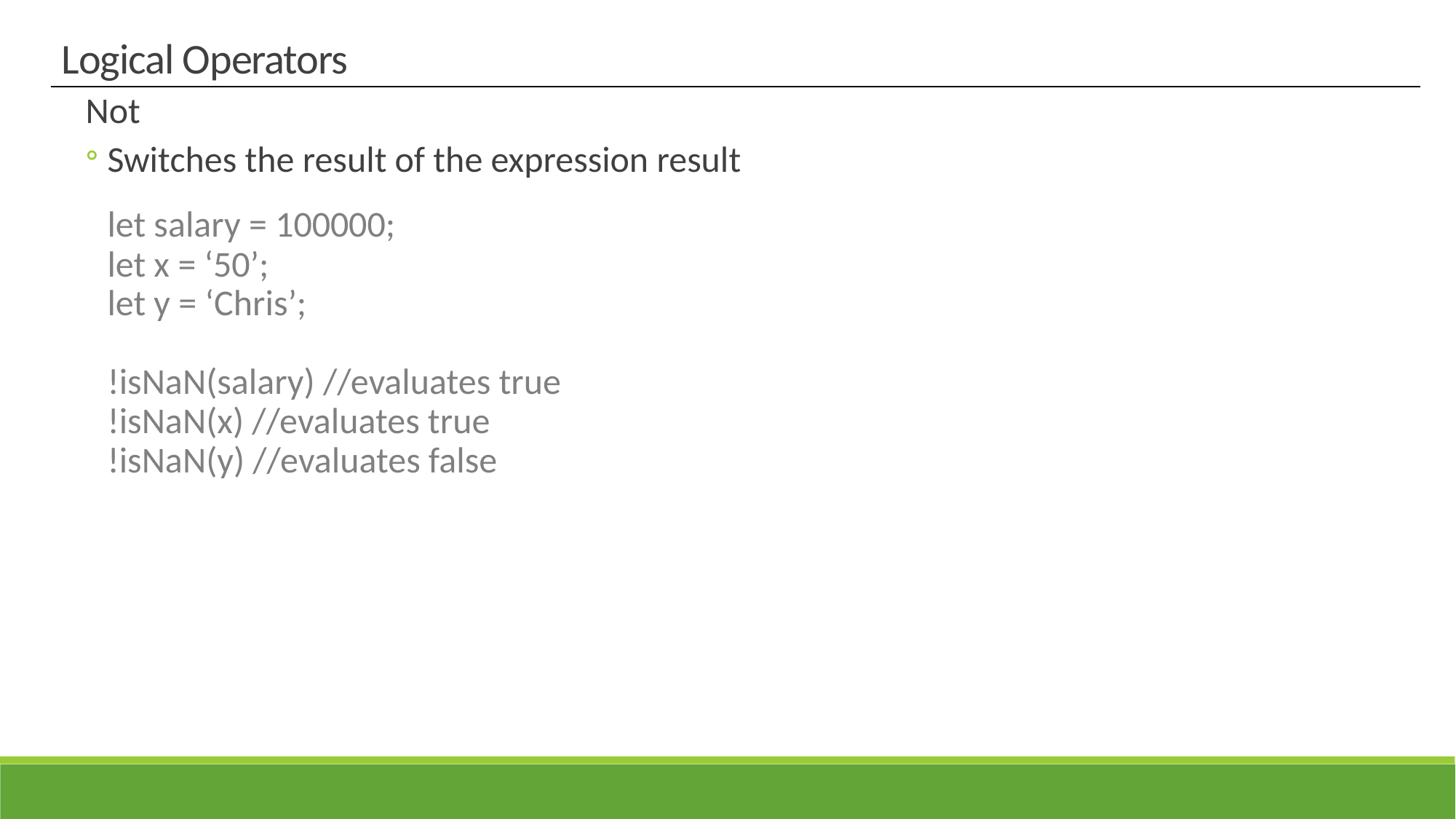

Logical Operators
Not
Switches the result of the expression result
let salary = 100000;
let x = ‘50’;
let y = ‘Chris’;
!isNaN(salary) //evaluates true
!isNaN(x) //evaluates true
!isNaN(y) //evaluates false